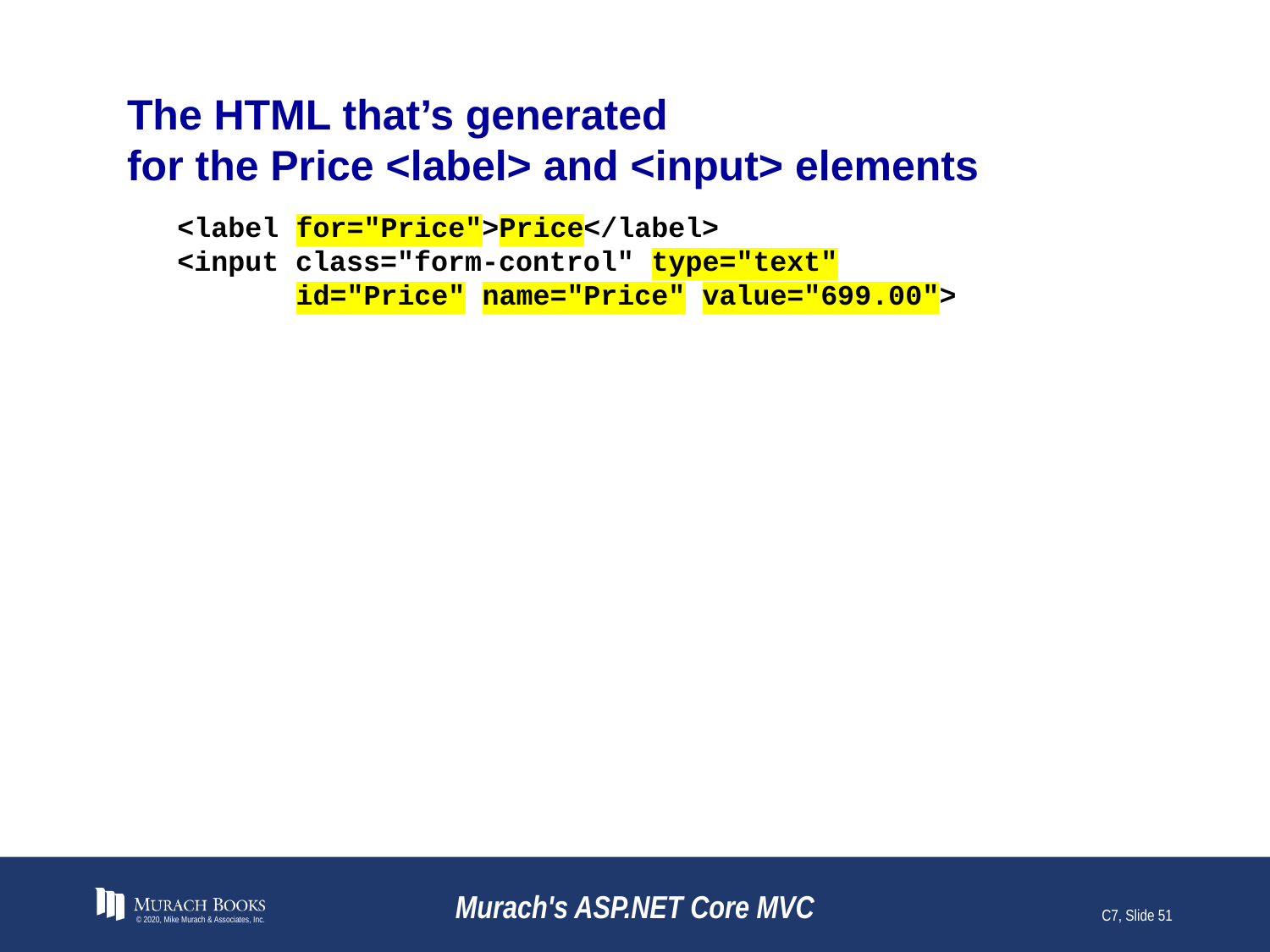

# The HTML that’s generated for the Price <label> and <input> elements
<label for="Price">Price</label>
<input class="form-control" type="text"
       id="Price" name="Price" value="699.00">

© 2020, Mike Murach & Associates, Inc.
Murach's ASP.NET Core MVC

C7, Slide 51